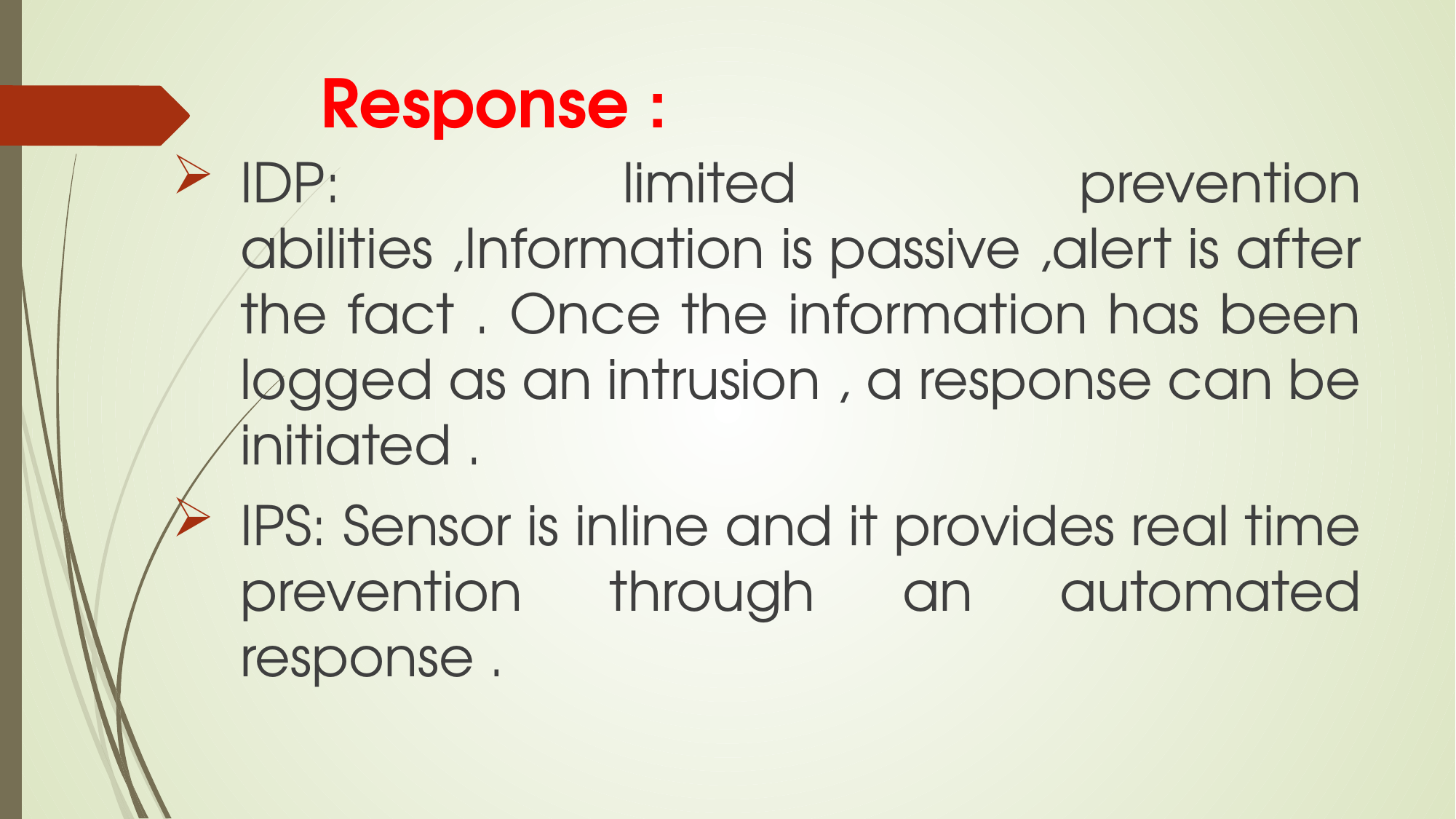

# Response :
IDP: limited prevention abilities ,Information is passive ,alert is after the fact . Once the information has been logged as an intrusion , a response can be initiated .
IPS: Sensor is inline and it provides real time prevention through an automated response .